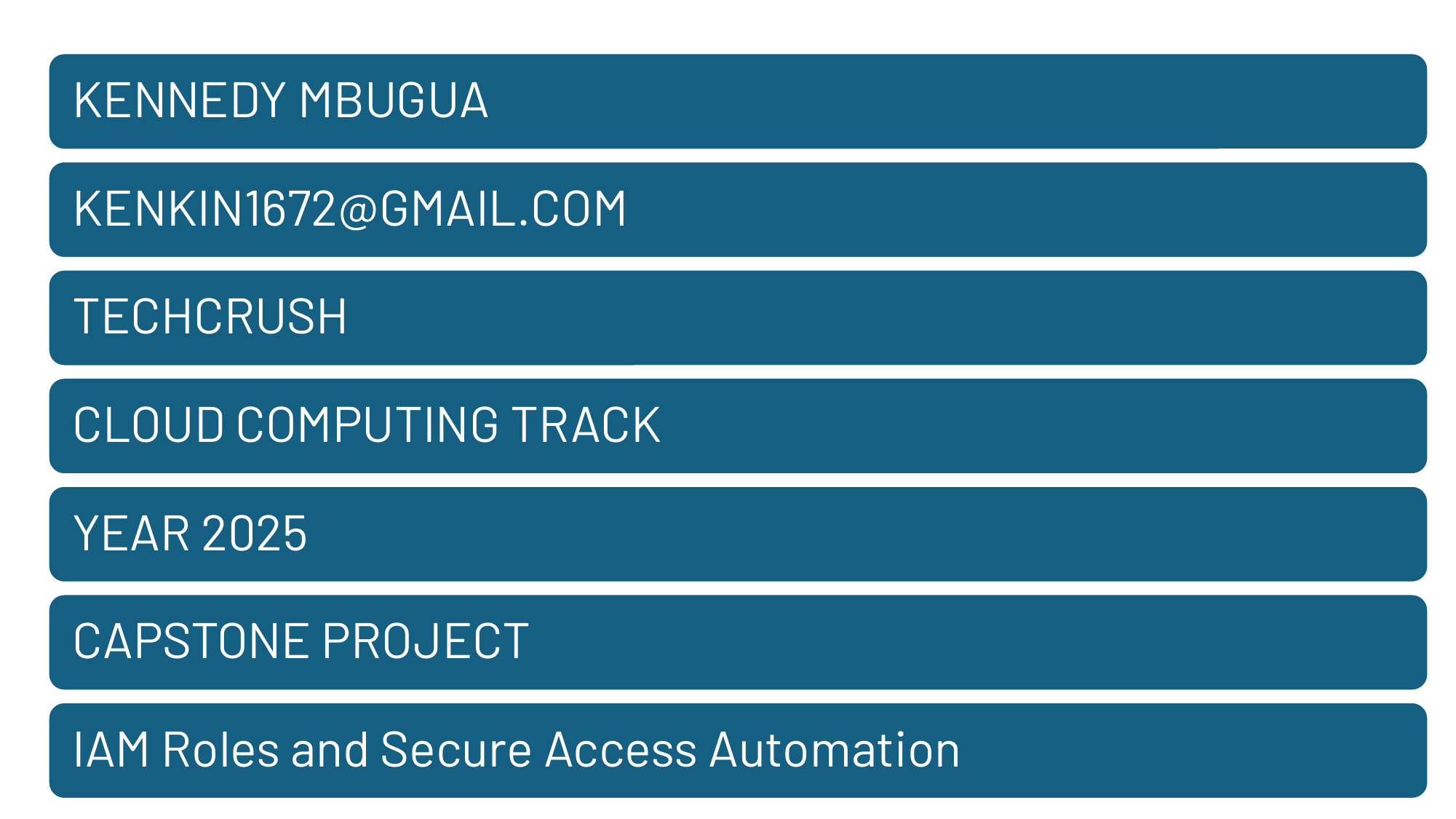

KENNEDY MBUGUA
KENKIN1672@GMAIL.COM
TECHCRUSH
CLOUD COMPUTING TRACK
YEAR 2025
CAPSTONE PROJECT
IAM Roles and Secure Access Automation